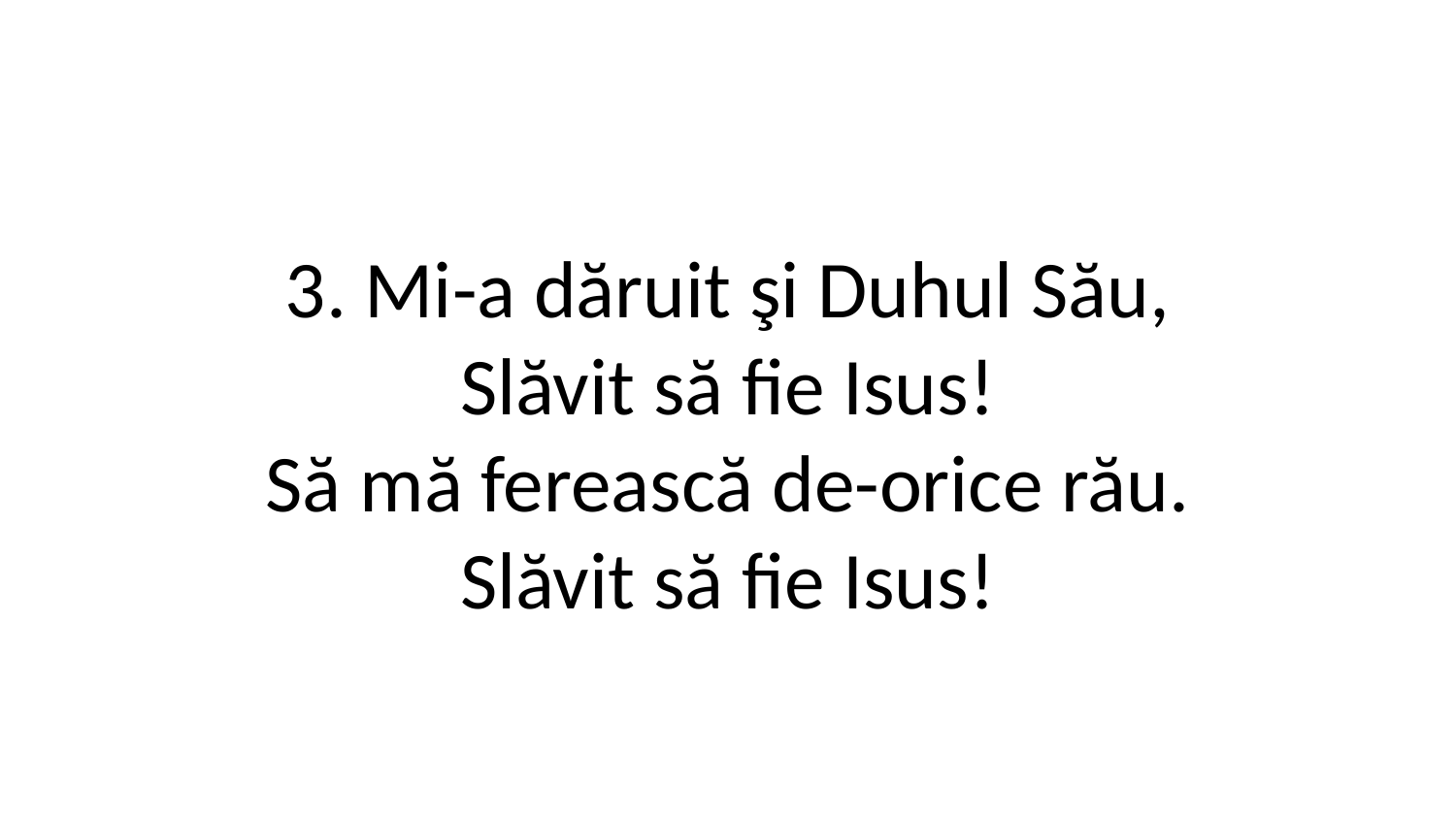

3. Mi-a dăruit şi Duhul Său,
Slăvit să fie Isus!
Să mă ferească de-orice rău.
Slăvit să fie Isus!